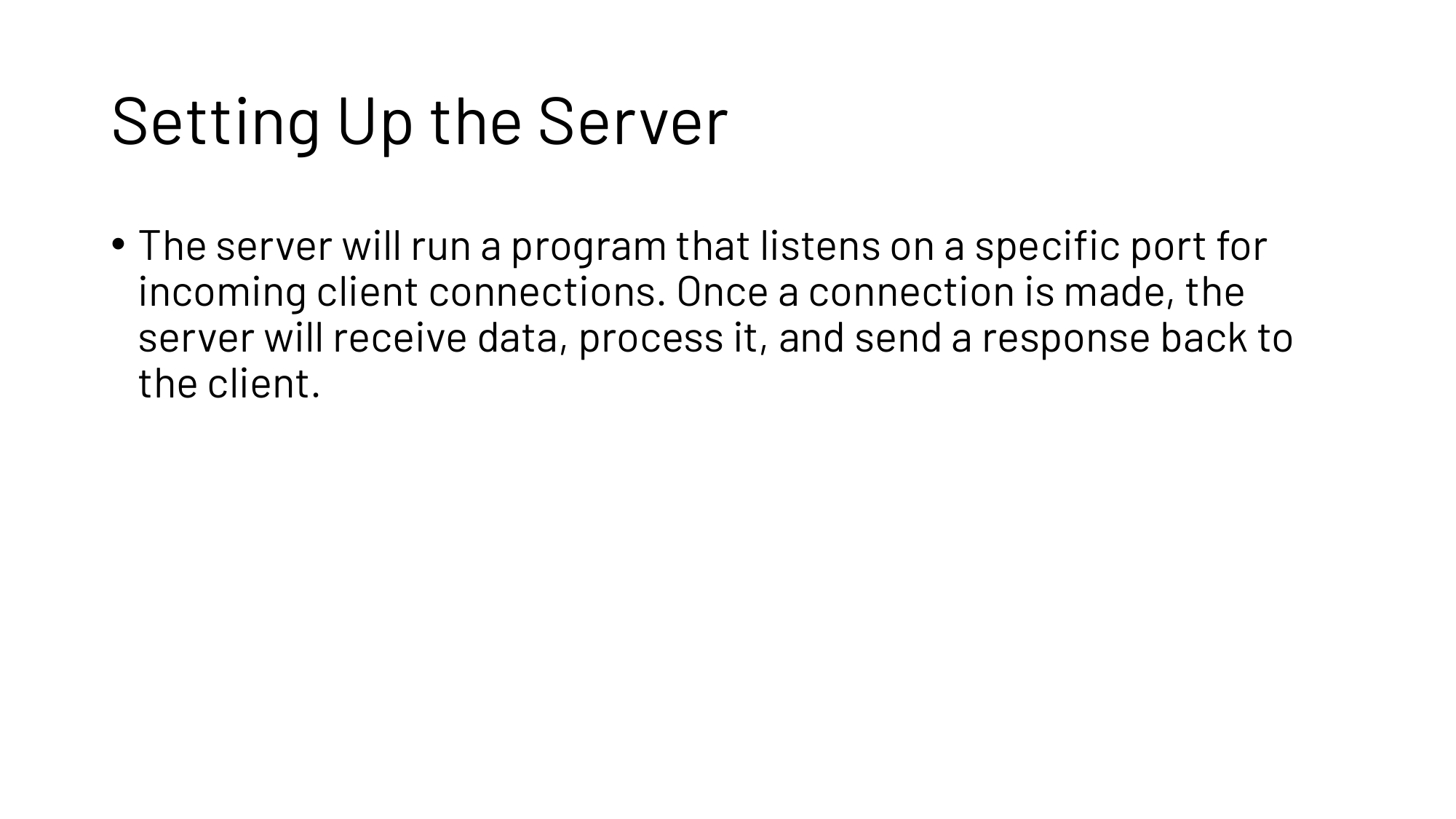

# Setting Up the Server
The server will run a program that listens on a specific port for incoming client connections. Once a connection is made, the server will receive data, process it, and send a response back to the client.